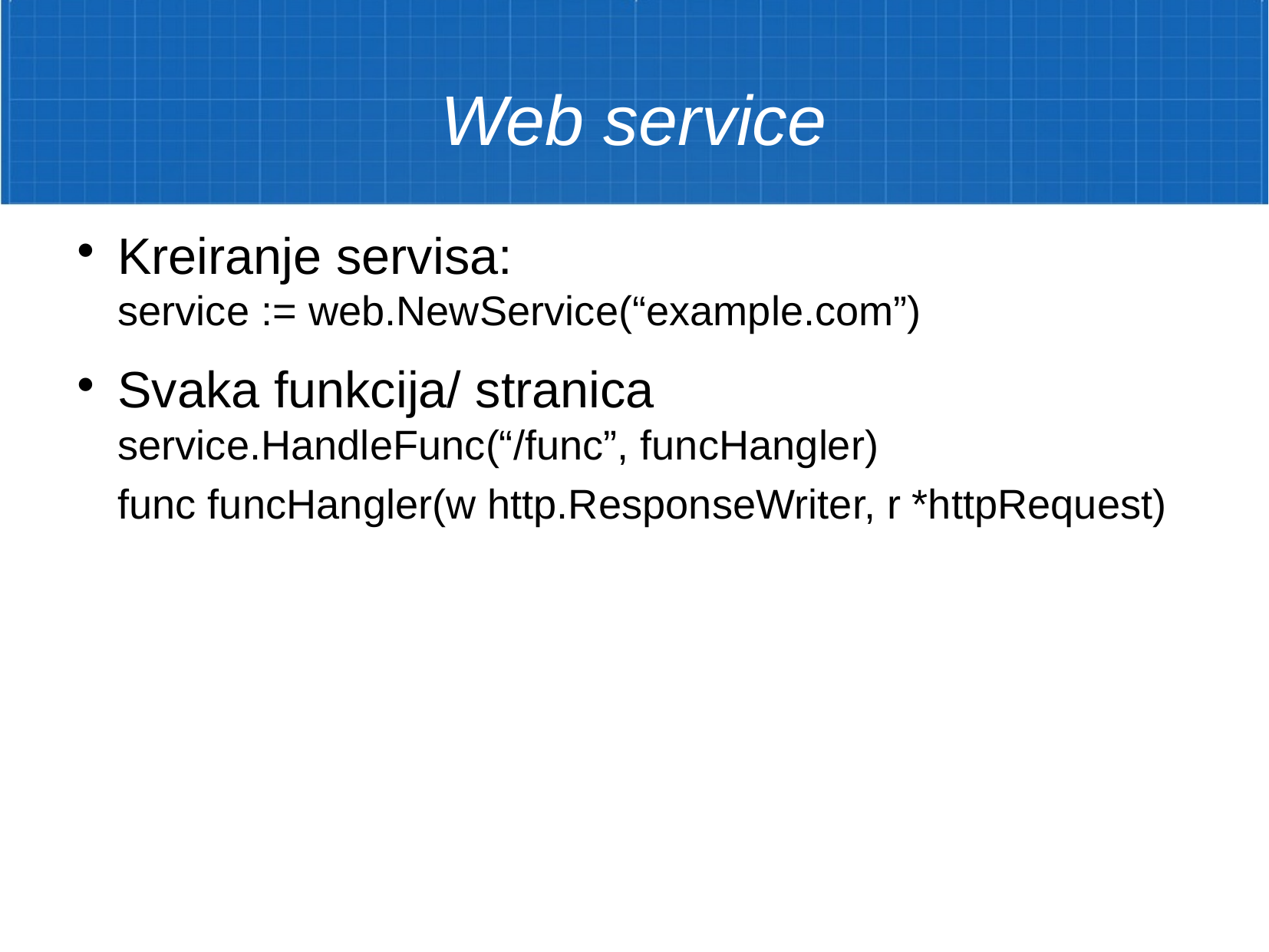

Web service
Kreiranje servisa:
service := web.NewService(“example.com”)
Svaka funkcija/ stranica
service.HandleFunc(“/func”, funcHangler)
func funcHangler(w http.ResponseWriter, r *httpRequest)